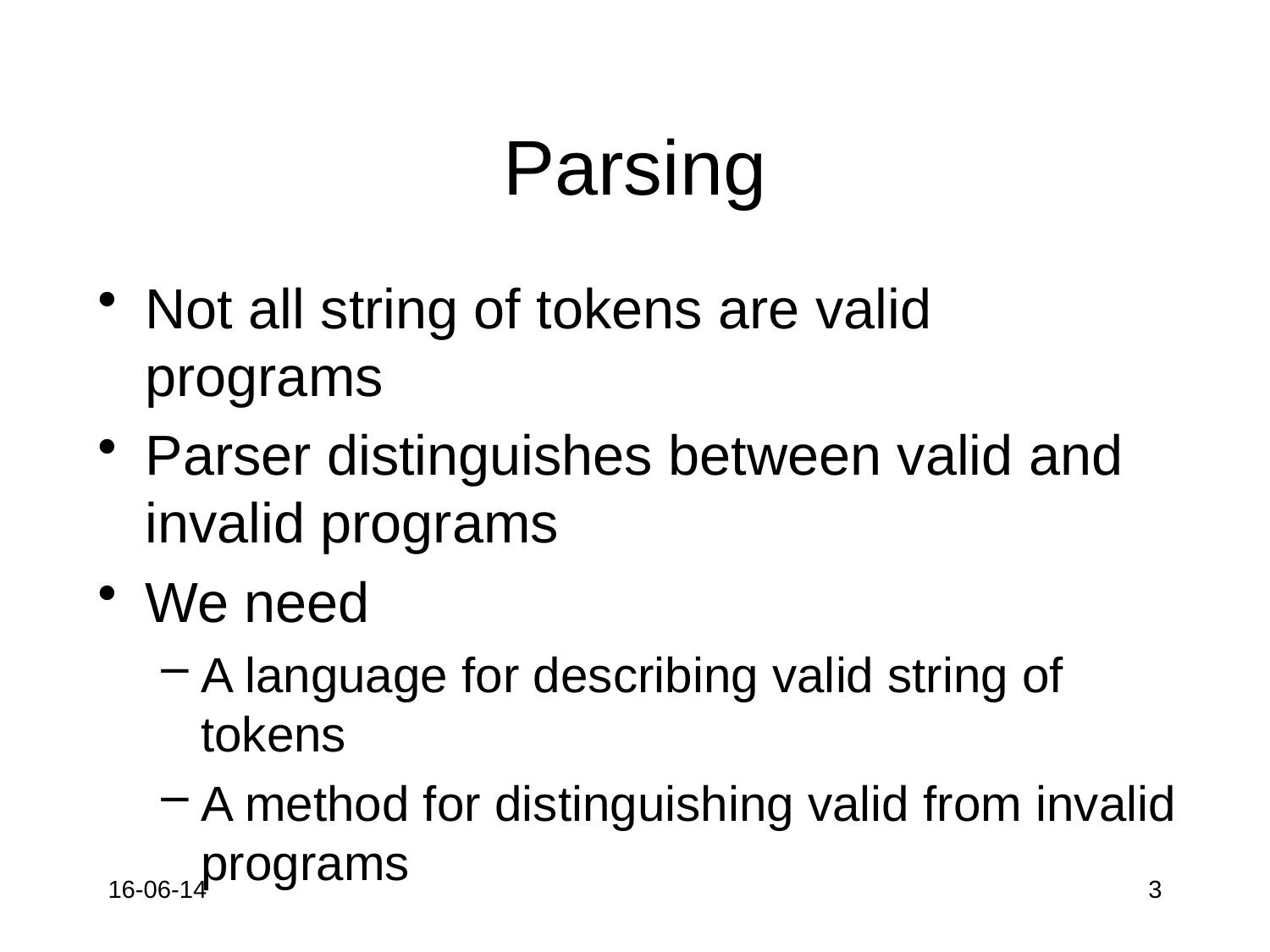

# Parsing
Not all string of tokens are valid programs
Parser distinguishes between valid and invalid programs
We need
A language for describing valid string of tokens
A method for distinguishing valid from invalid programs
16-06-14
3